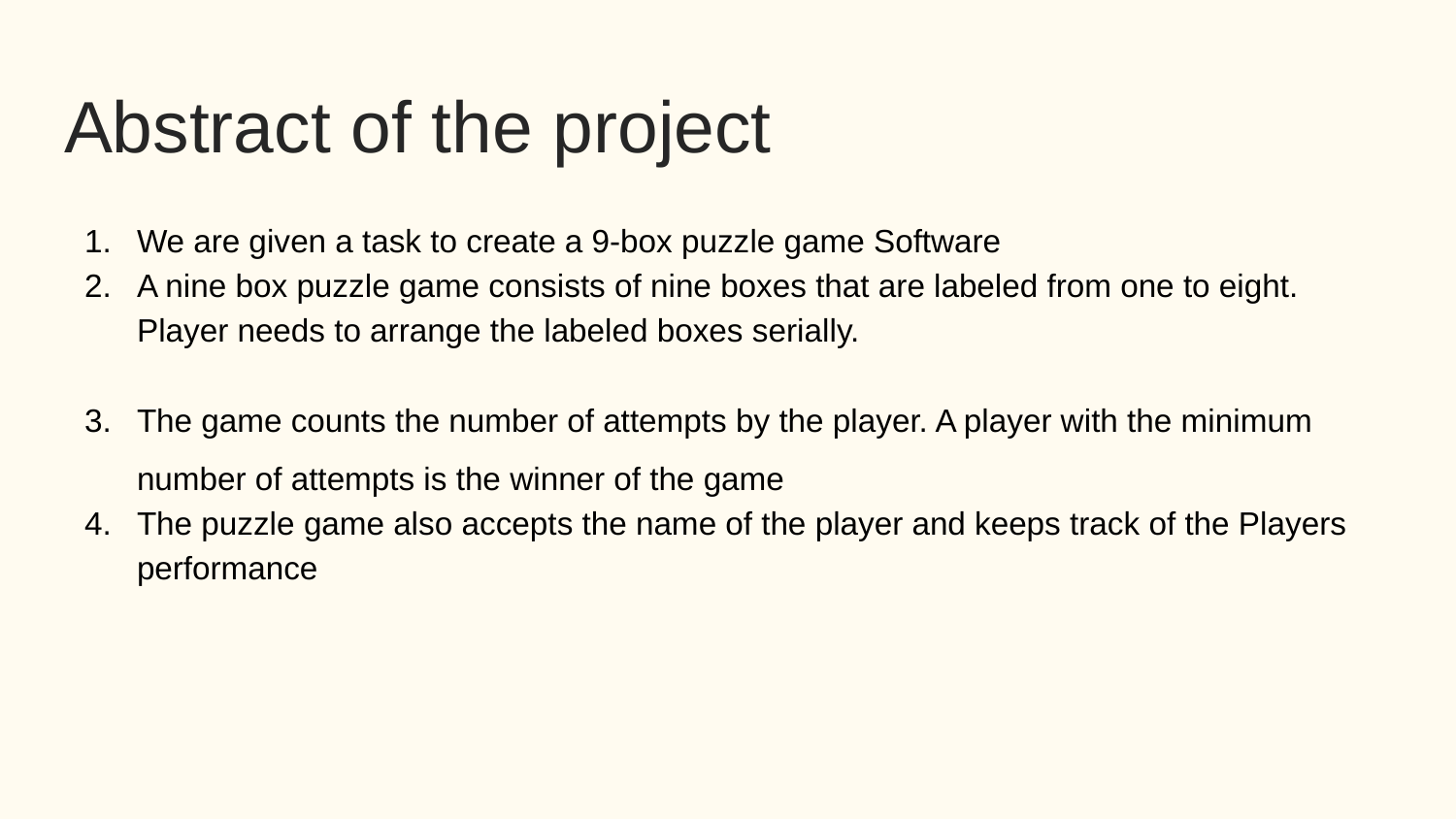

# Abstract of the project
We are given a task to create a 9-box puzzle game Software
A nine box puzzle game consists of nine boxes that are labeled from one to eight. Player needs to arrange the labeled boxes serially.
The game counts the number of attempts by the player. A player with the minimum number of attempts is the winner of the game
The puzzle game also accepts the name of the player and keeps track of the Players performance